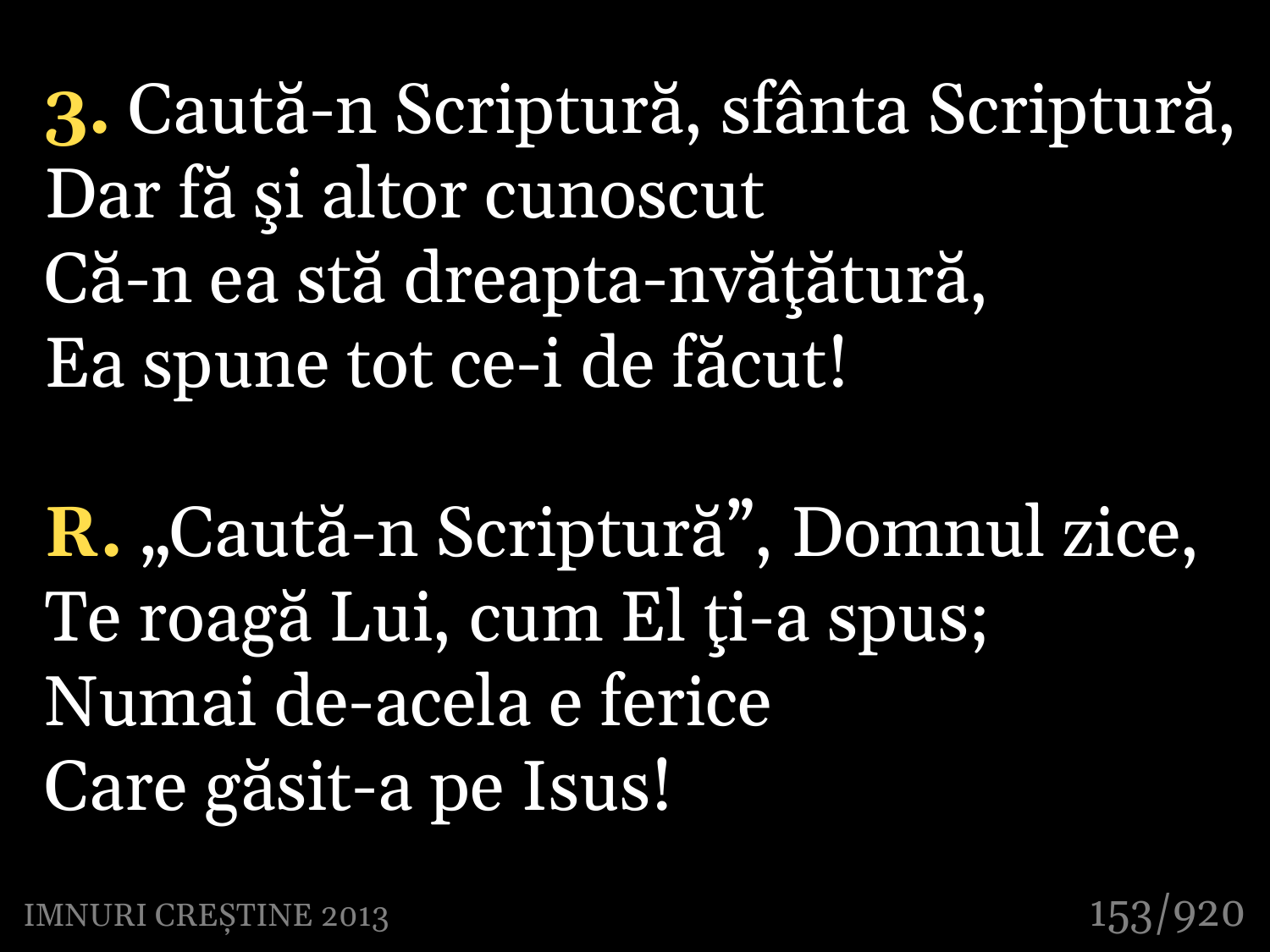

3. Caută-n Scriptură, sfânta Scriptură,
Dar fă şi altor cunoscut
Că-n ea stă dreapta-nvăţătură,
Ea spune tot ce-i de făcut!

R. „Caută-n Scriptură”, Domnul zice,
Te roagă Lui, cum El ţi-a spus;
Numai de-acela e ferice
Care găsit-a pe Isus!
153/920
IMNURI CREȘTINE 2013